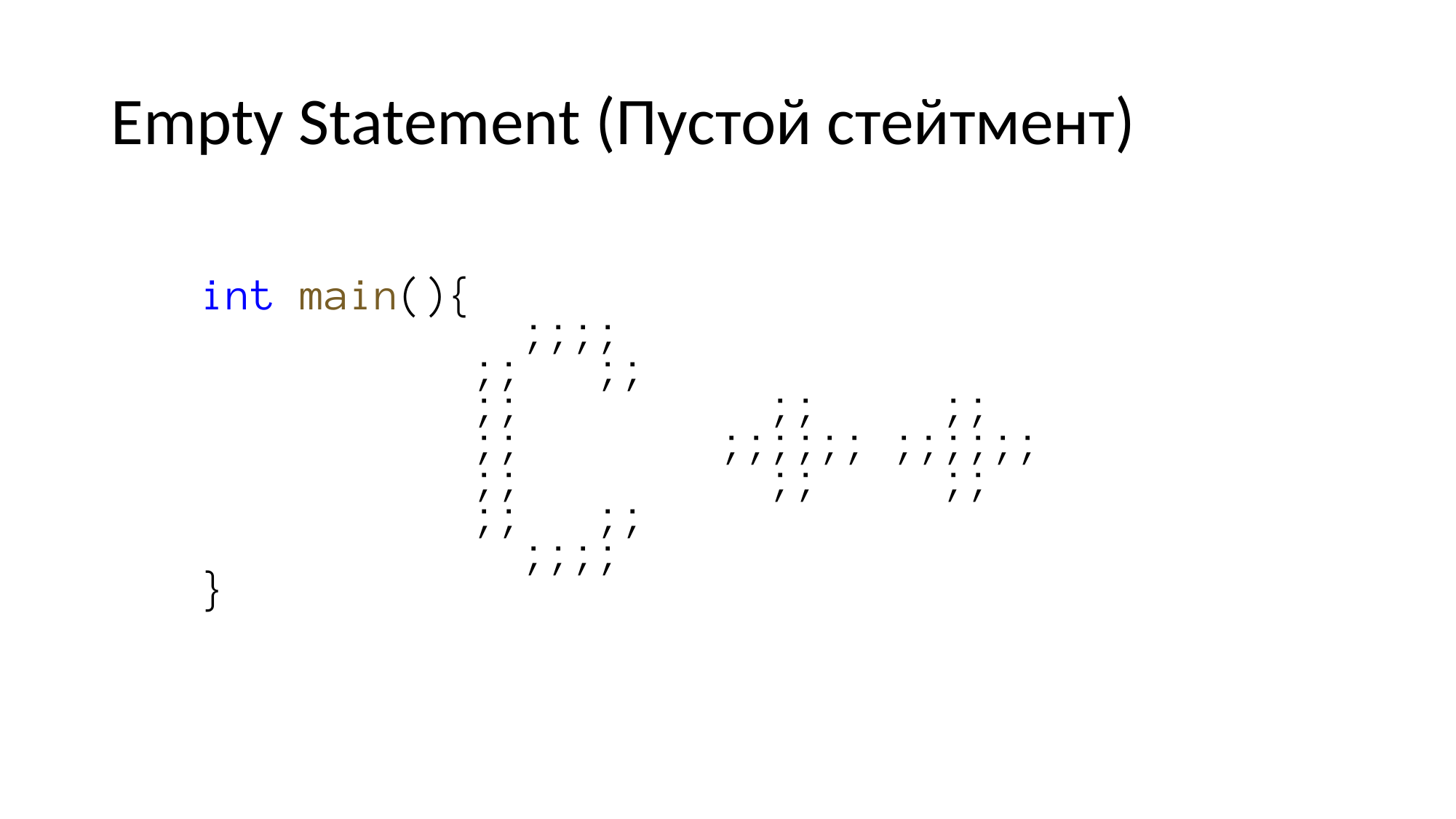

# Empty Statement (Пустой стейтмент)

int main(){
             ;;;;
           ;;   ;;
           ;;          ;;     ;;
           ;;        ;;;;;; ;;;;;;
           ;;          ;;     ;;
           ;;   ;;
             ;;;;
}